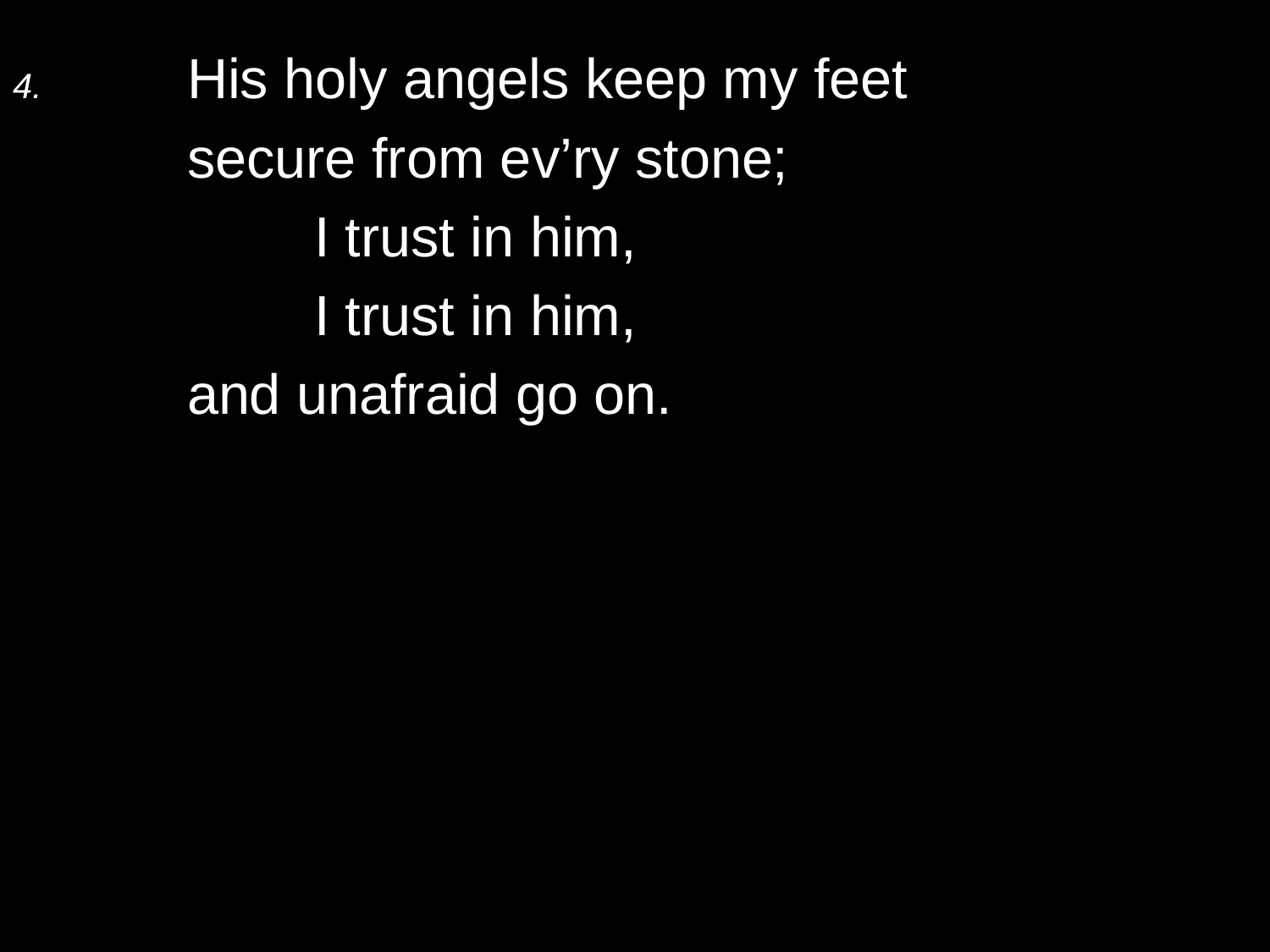

4.	His holy angels keep my feet
	secure from ev’ry stone;
		I trust in him,
		I trust in him,
	and unafraid go on.